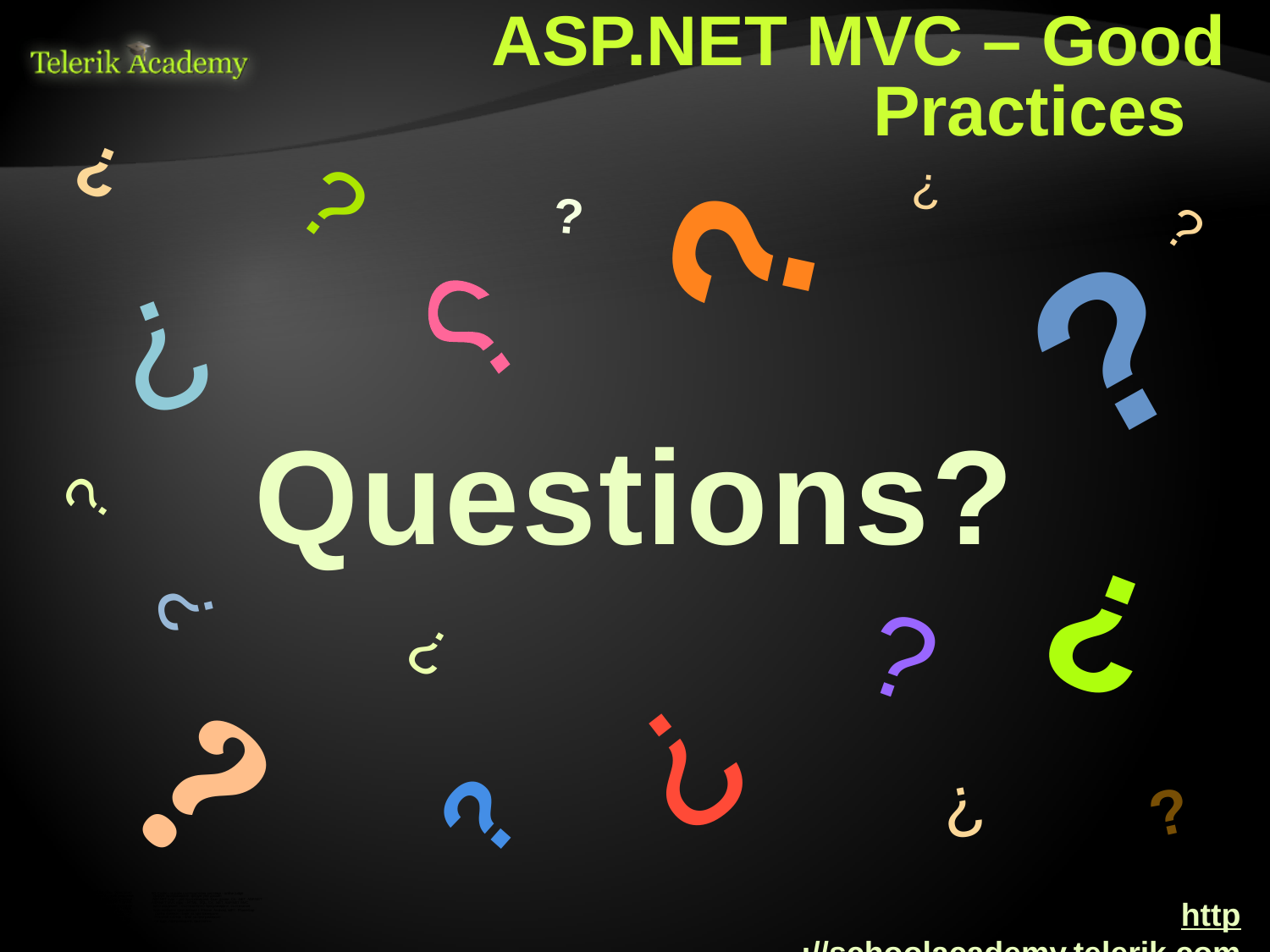

# ASP.NET MVC – Good Practices
http://schoolacademy.telerik.com